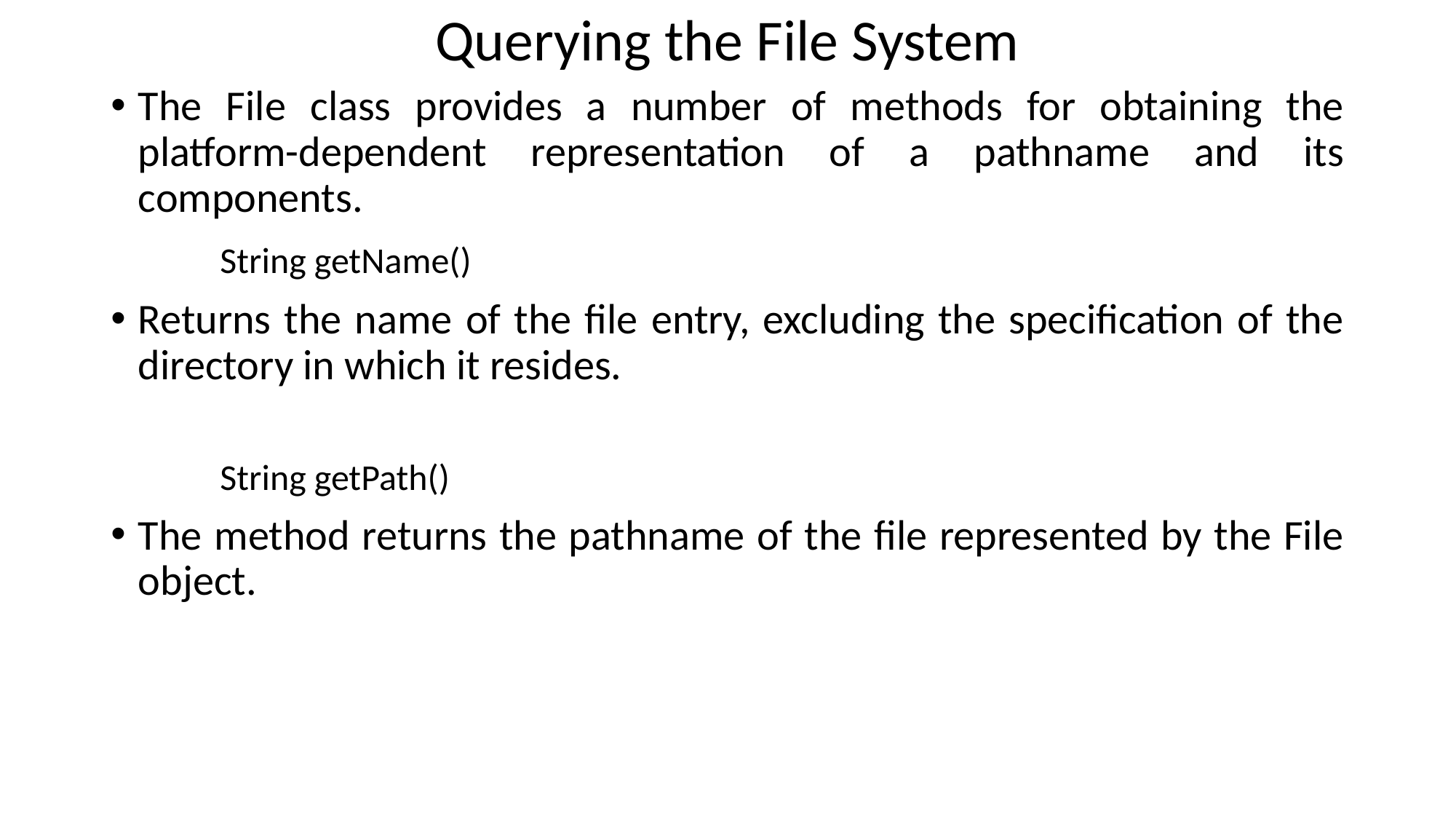

# Querying the File System
The File class provides a number of methods for obtaining the platform-dependent representation of a pathname and its components.
	String getName()
Returns the name of the file entry, excluding the specification of the directory in which it resides.

	String getPath()
The method returns the pathname of the file represented by the File object.